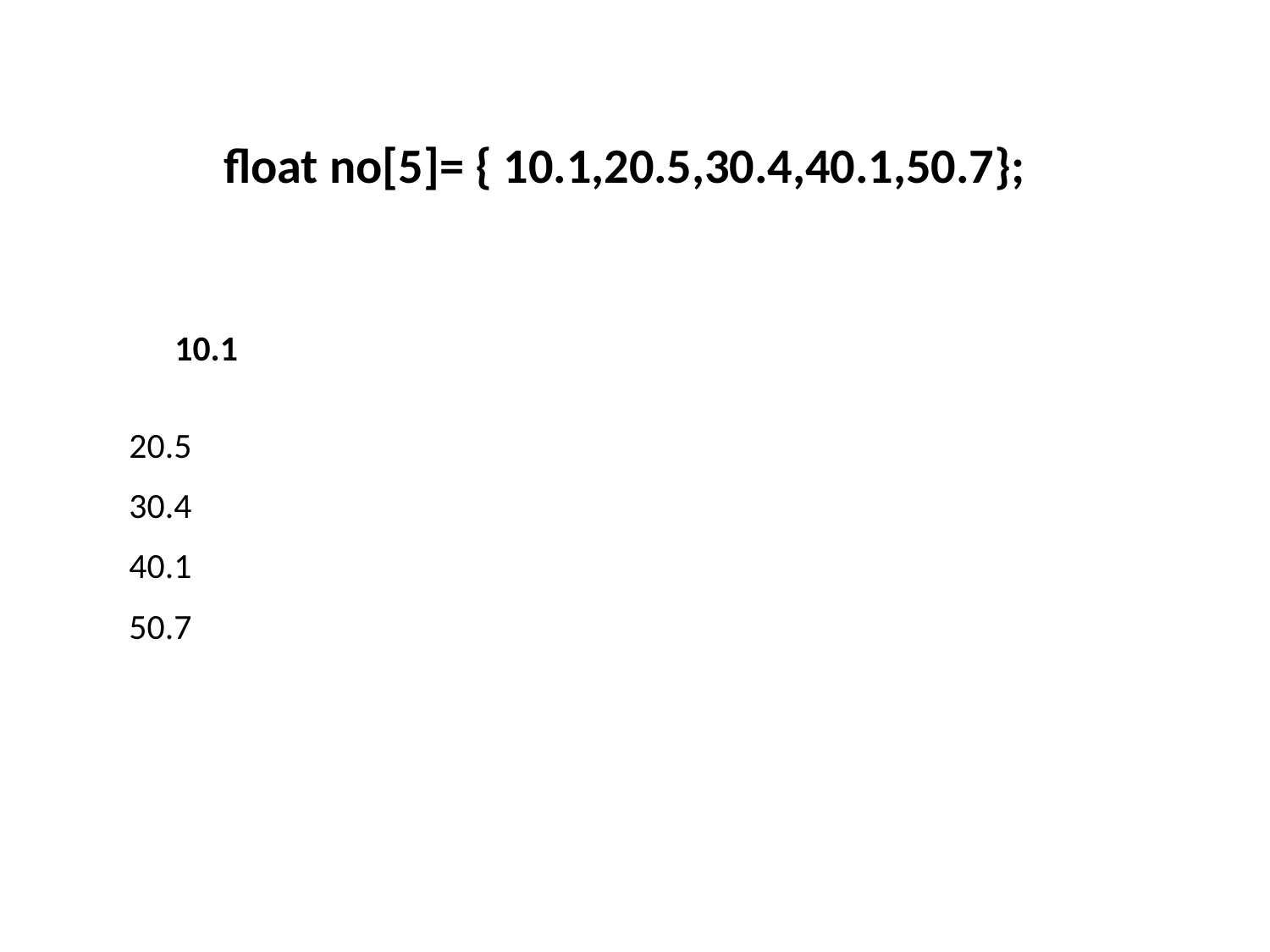

float no[5]= { 10.1,20.5,30.4,40.1,50.7};
| 10.10.11 |
| --- |
| 20.5 |
| 30.4 |
| 40.1 |
| 50.7 |